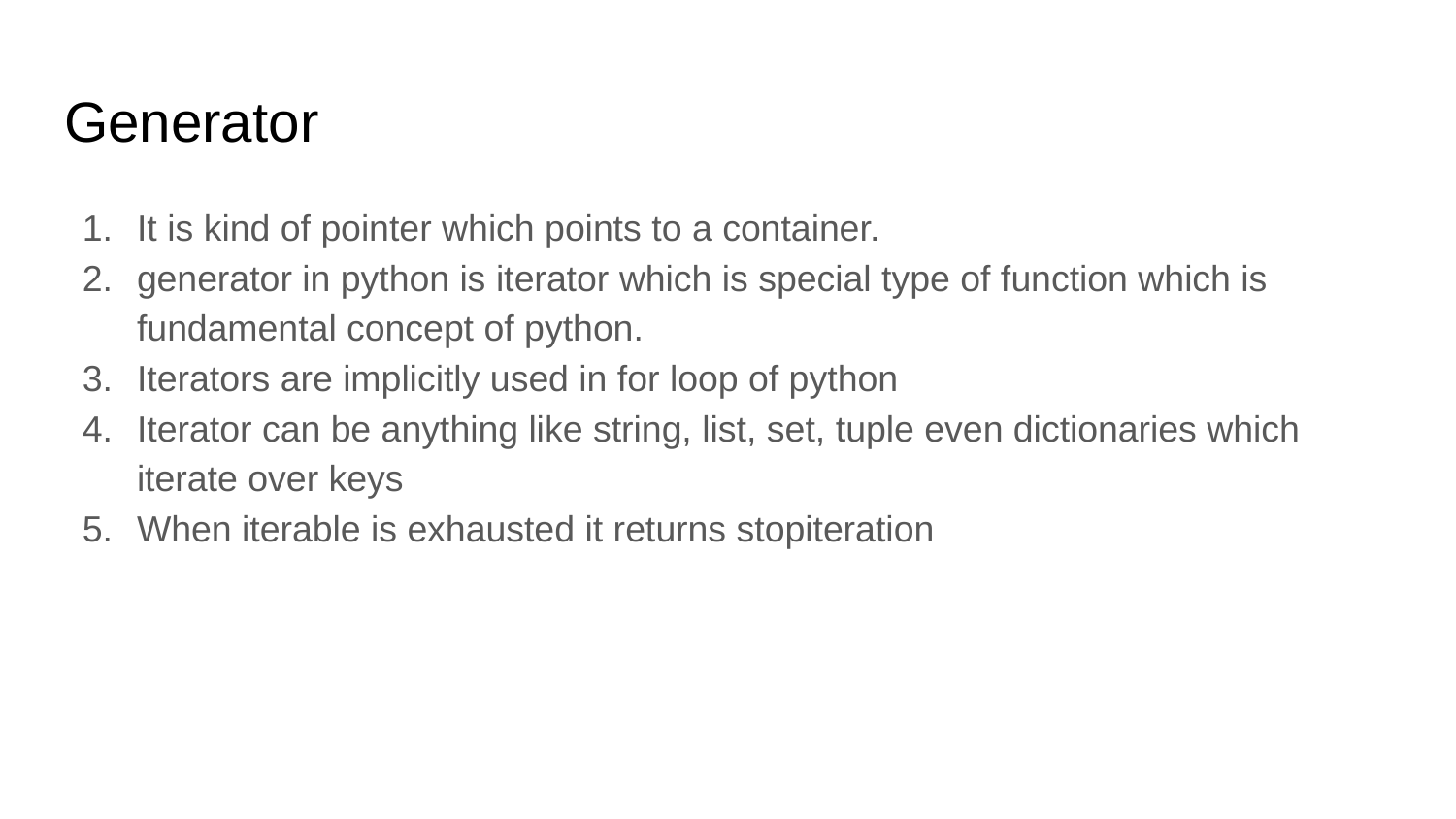

# Generator
It is kind of pointer which points to a container.
generator in python is iterator which is special type of function which is fundamental concept of python.
Iterators are implicitly used in for loop of python
Iterator can be anything like string, list, set, tuple even dictionaries which iterate over keys
When iterable is exhausted it returns stopiteration